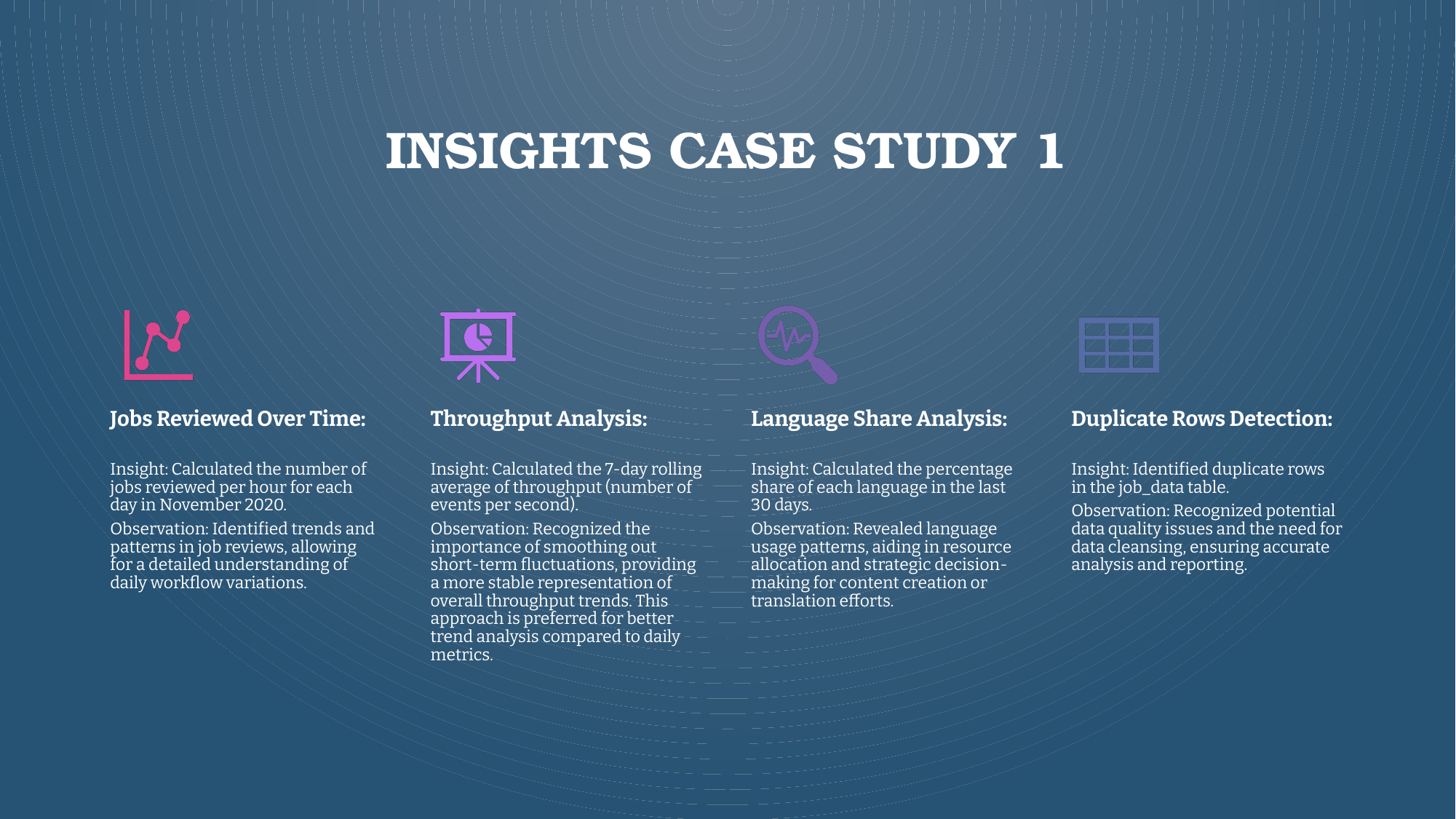

# Insights case study 1
Jobs Reviewed Over Time:
Insight: Calculated the number of jobs reviewed per hour for each day in November 2020.
Observation: Identified trends and patterns in job reviews, allowing for a detailed understanding of daily workflow variations.
Throughput Analysis:
Insight: Calculated the 7-day rolling average of throughput (number of events per second).
Observation: Recognized the importance of smoothing out short-term fluctuations, providing a more stable representation of overall throughput trends. This approach is preferred for better trend analysis compared to daily metrics.
Language Share Analysis:
Insight: Calculated the percentage share of each language in the last 30 days.
Observation: Revealed language usage patterns, aiding in resource allocation and strategic decision-making for content creation or translation efforts.
Duplicate Rows Detection:
Insight: Identified duplicate rows in the job_data table.
Observation: Recognized potential data quality issues and the need for data cleansing, ensuring accurate analysis and reporting.